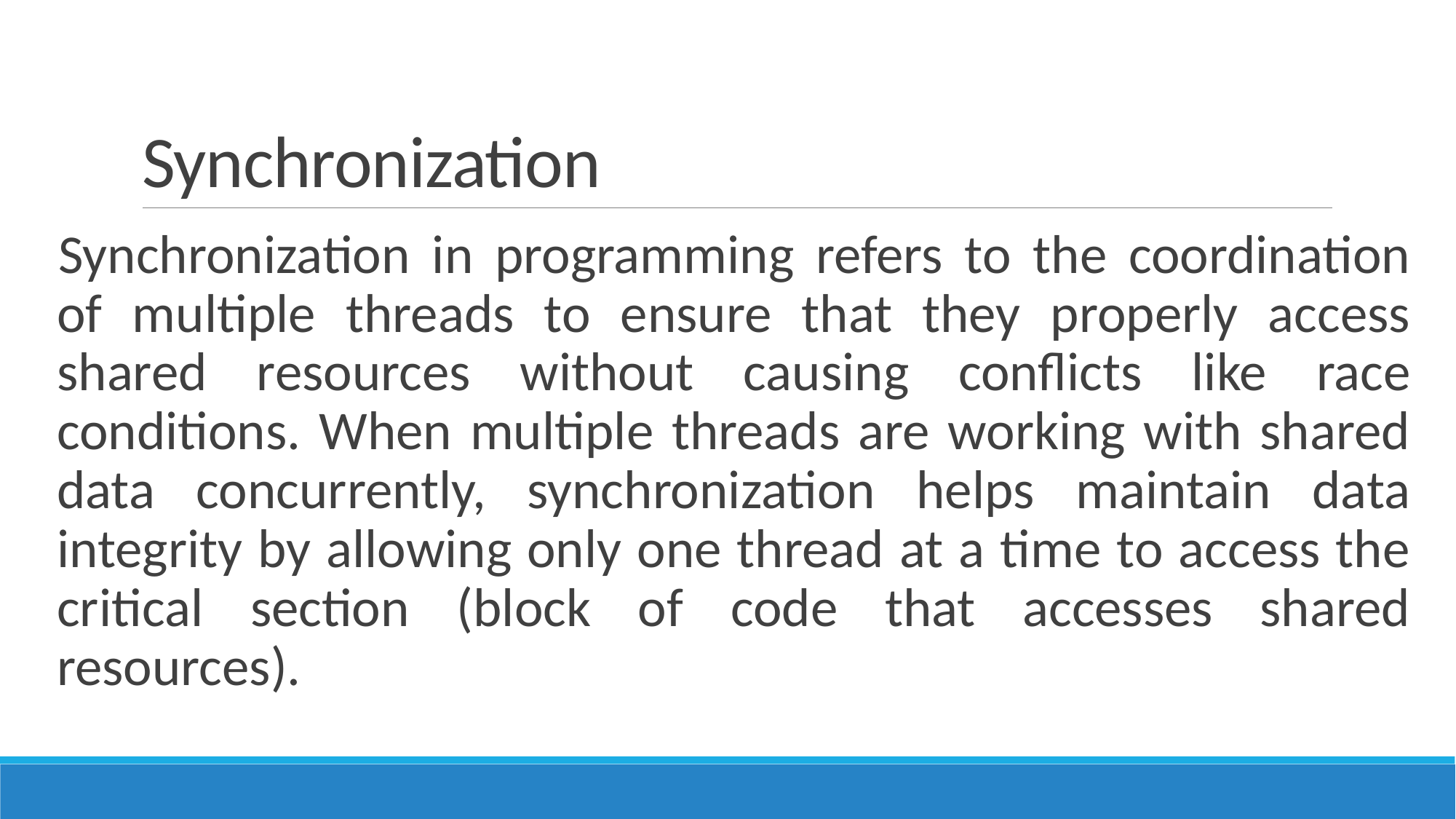

# Synchronization
Synchronization in programming refers to the coordination of multiple threads to ensure that they properly access shared resources without causing conflicts like race conditions. When multiple threads are working with shared data concurrently, synchronization helps maintain data integrity by allowing only one thread at a time to access the critical section (block of code that accesses shared resources).